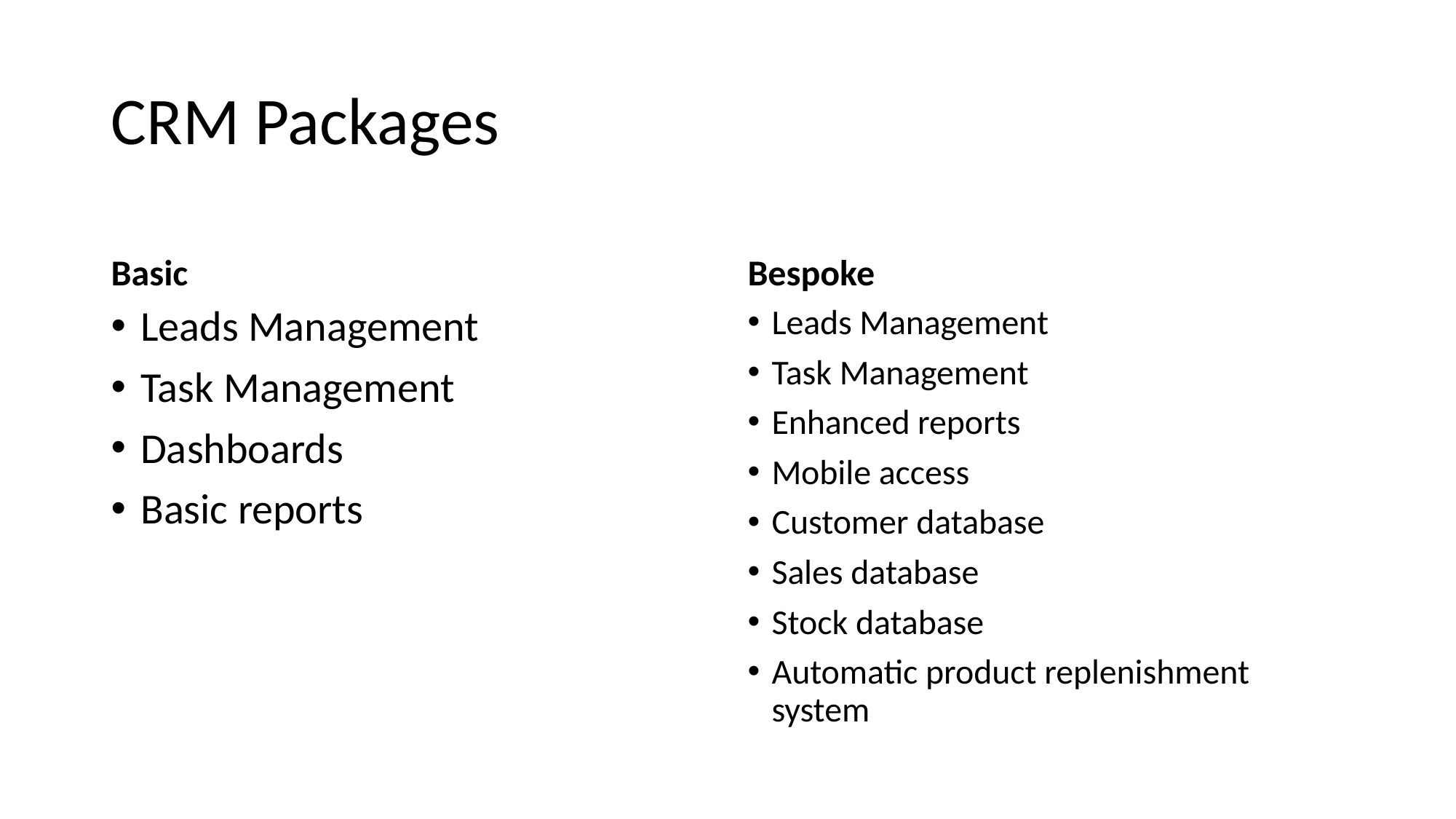

# CRM Packages
Basic
Bespoke
Leads Management
Task Management
Dashboards
Basic reports
Leads Management
Task Management
Enhanced reports
Mobile access
Customer database
Sales database
Stock database
Automatic product replenishment system